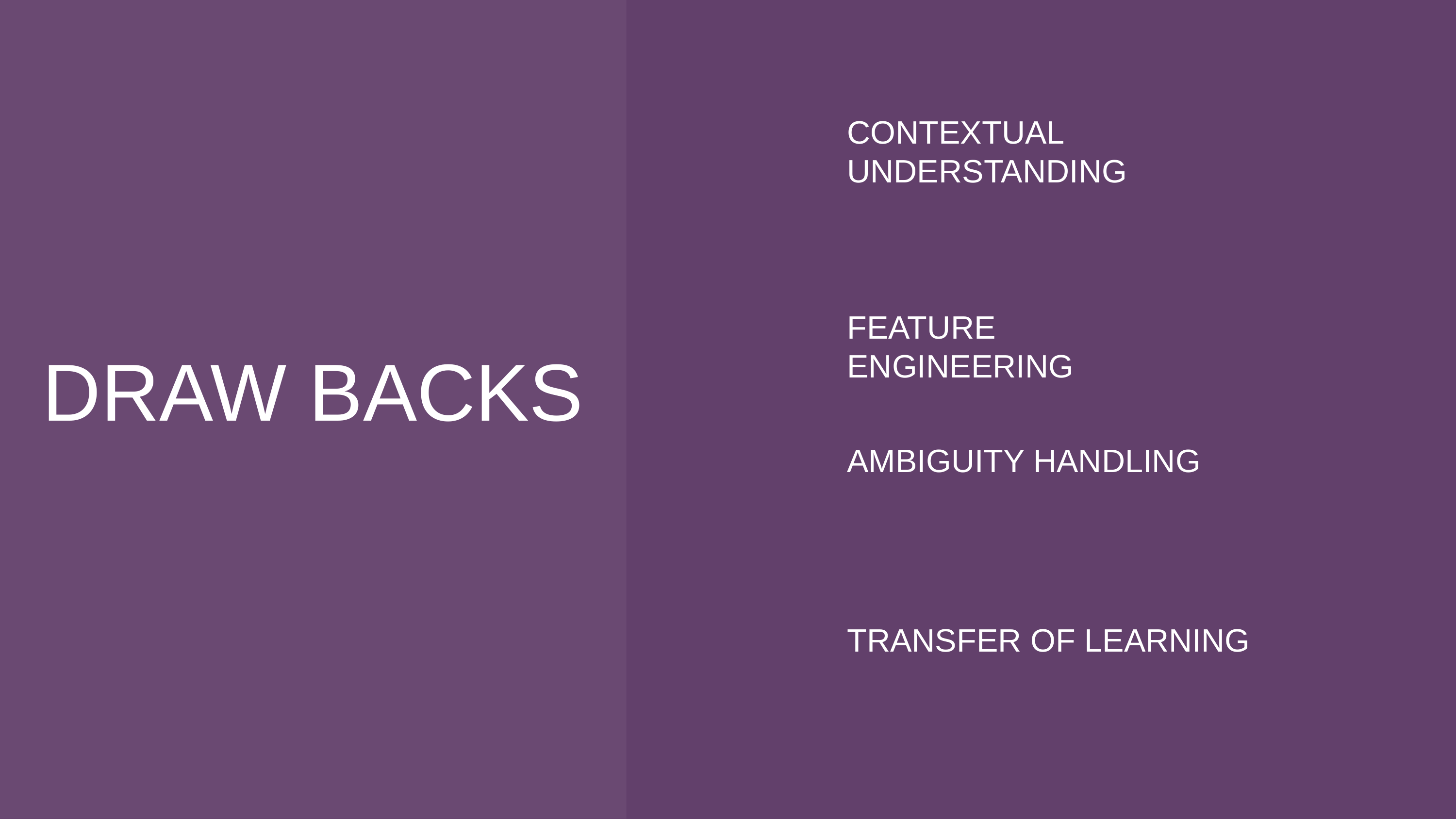

CONTEXTUAL UNDERSTANDING

FEATURE ENGINEERING
DRAW BACKS
AMBIGUITY HANDLING
TRANSFER OF LEARNING